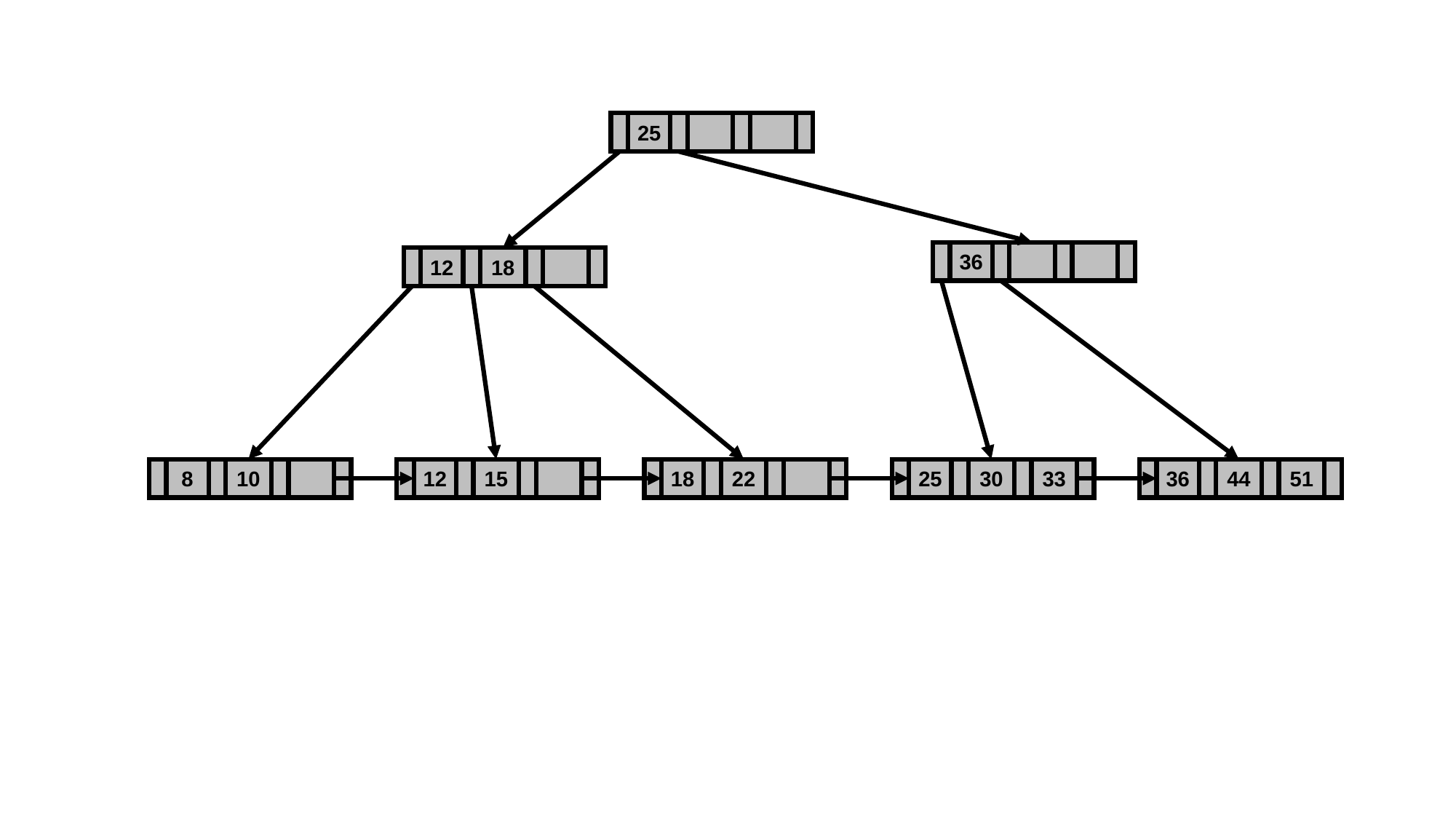

25

36

12

18

36

44

51

25

30

33

8

10

12

15

18

22